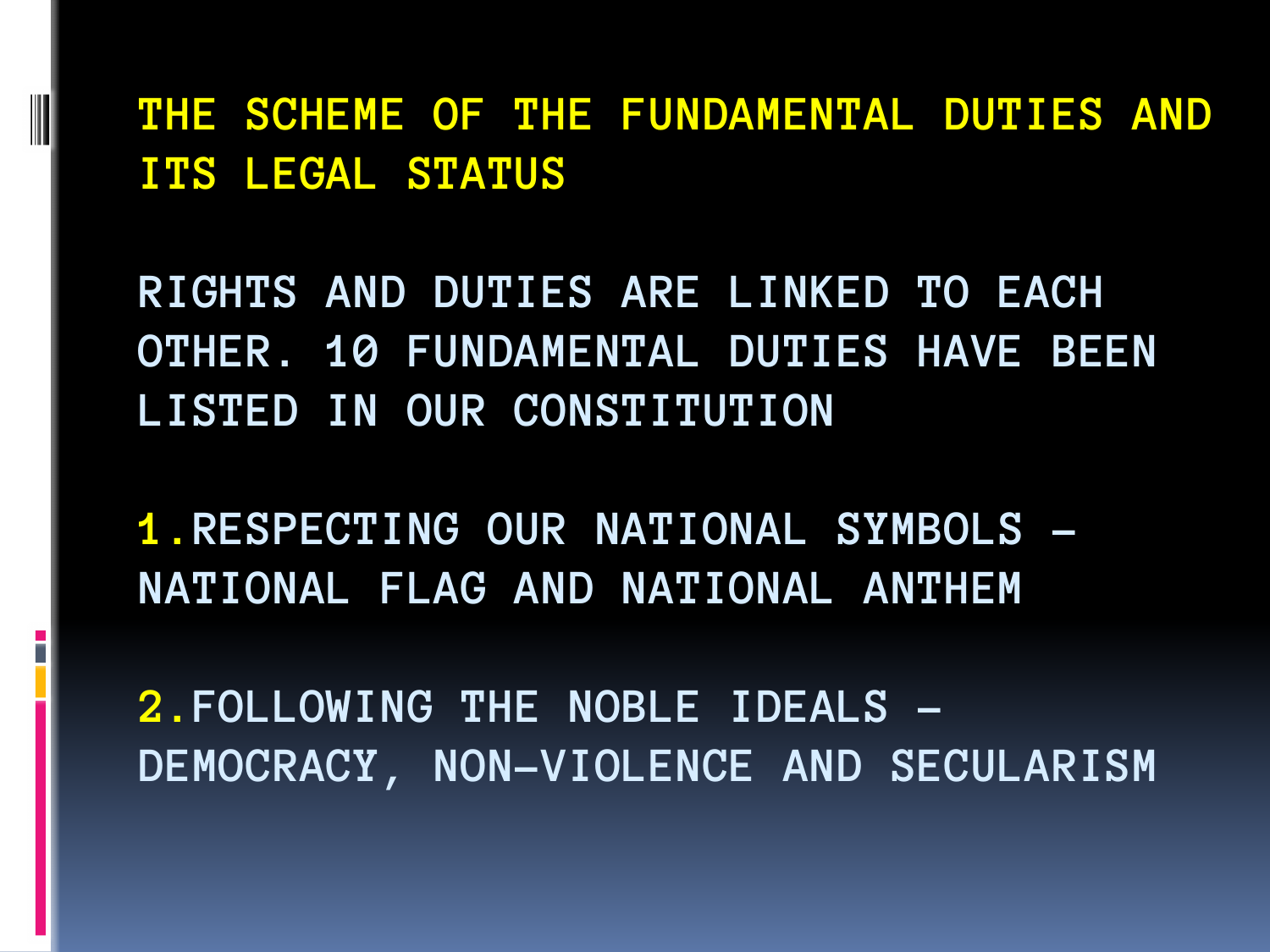

# The Scheme of the fundamental duties and its legal status Rights and duties are linked to each other. 10 fundamental duties have been listed in our constitution 1.Respecting our national symbols – national flag and national anthem 2.Following the noble ideals – democracy, non-violence and secularism